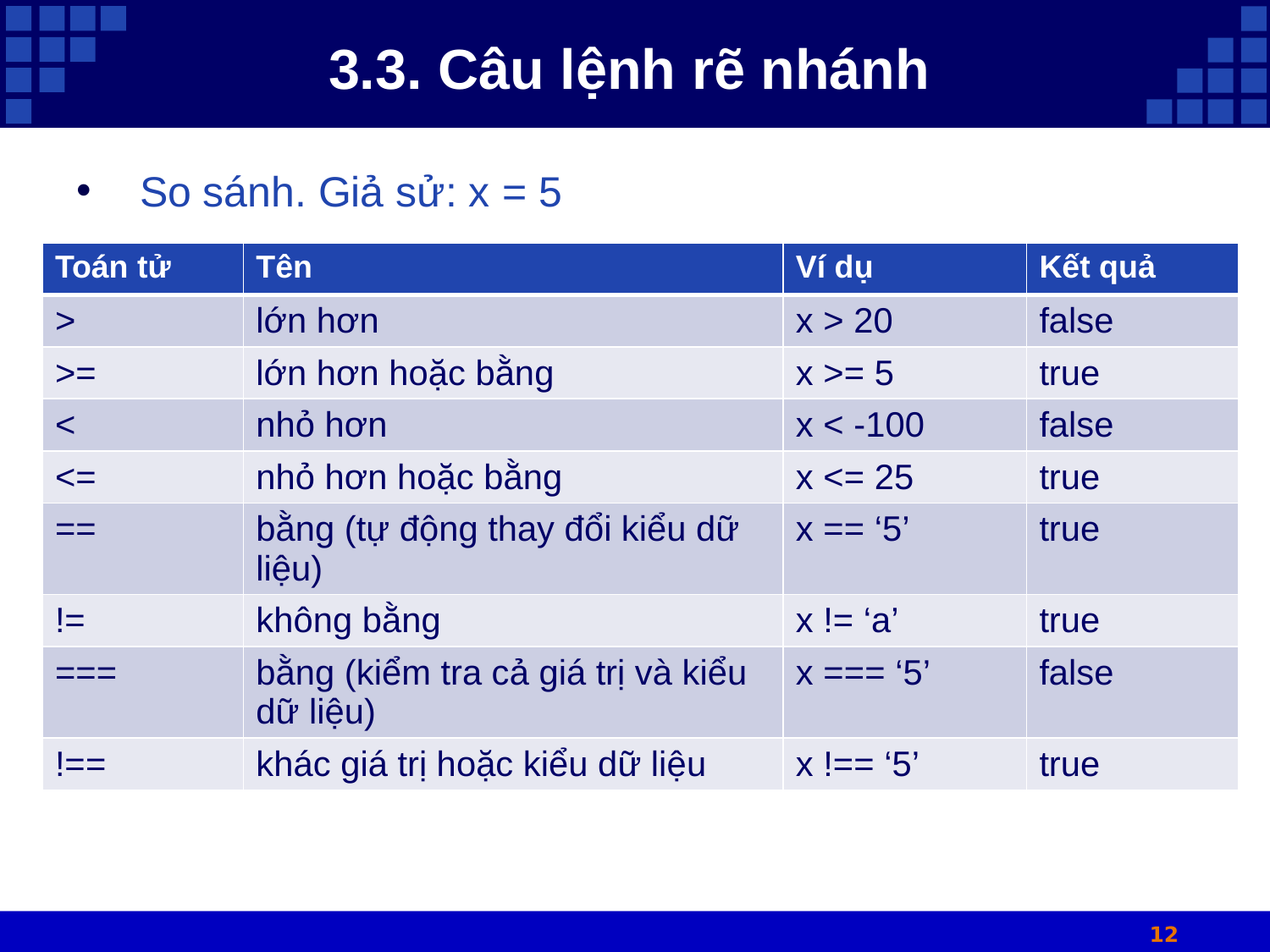

# 3.3. Câu lệnh rẽ nhánh
So sánh. Giả sử: x = 5

| Toán tử | Tên | Ví dụ | Kết quả |
| --- | --- | --- | --- |
| > | lớn hơn | x > 20 | false |
| >= | lớn hơn hoặc bằng | x >= 5 | true |
| < | nhỏ hơn | x < -100 | false |
| <= | nhỏ hơn hoặc bằng | x <= 25 | true |
| == | bằng (tự động thay đổi kiểu dữ liệu) | x == ‘5’ | true |
| != | không bằng | x != ‘a’ | true |
| === | bằng (kiểm tra cả giá trị và kiểu dữ liệu) | x === ‘5’ | false |
| !== | khác giá trị hoặc kiểu dữ liệu | x !== ‘5’ | true |
12